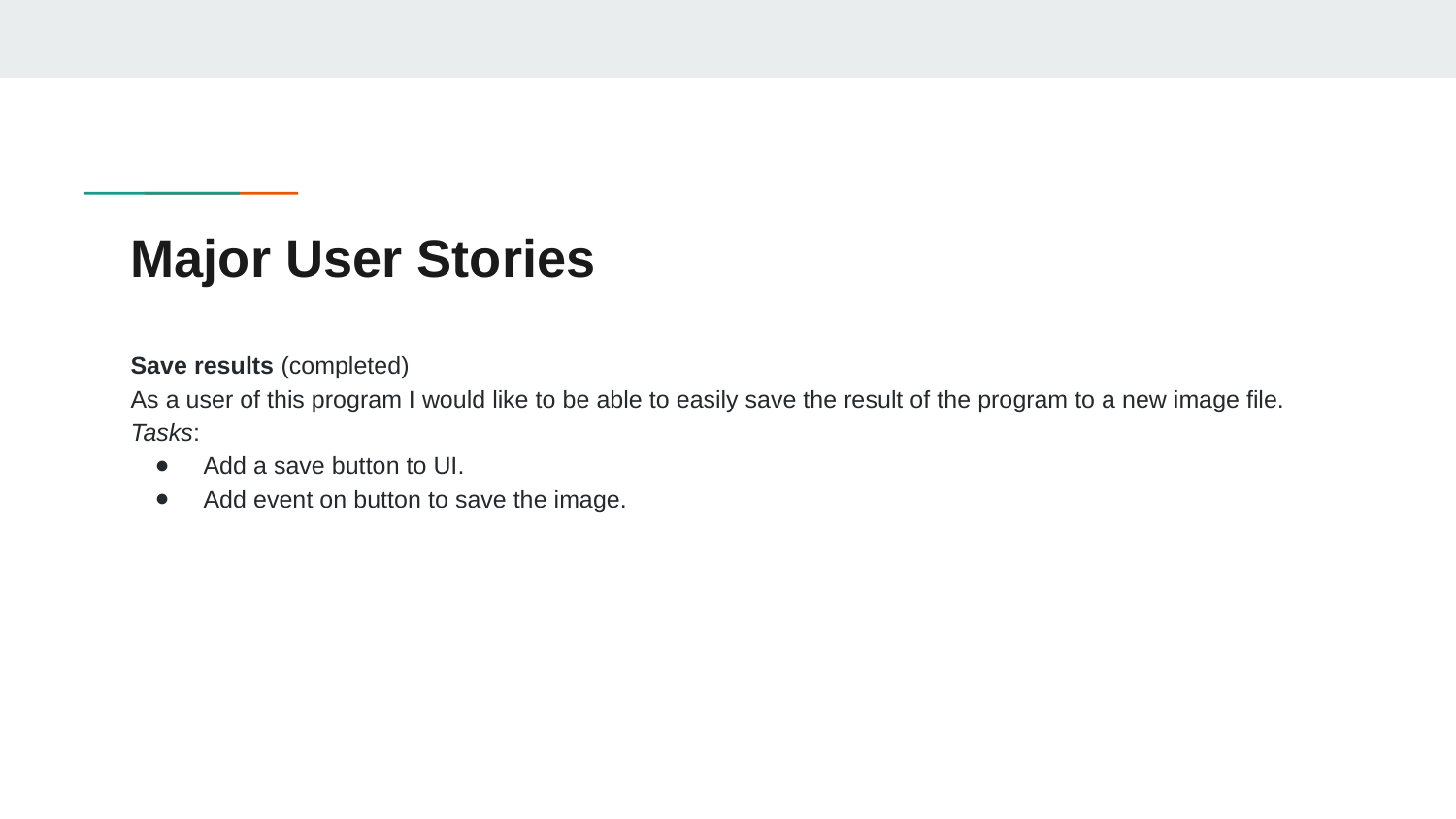

# Major User Stories
Save results (completed)
As a user of this program I would like to be able to easily save the result of the program to a new image file.
Tasks:
Add a save button to UI.
Add event on button to save the image.